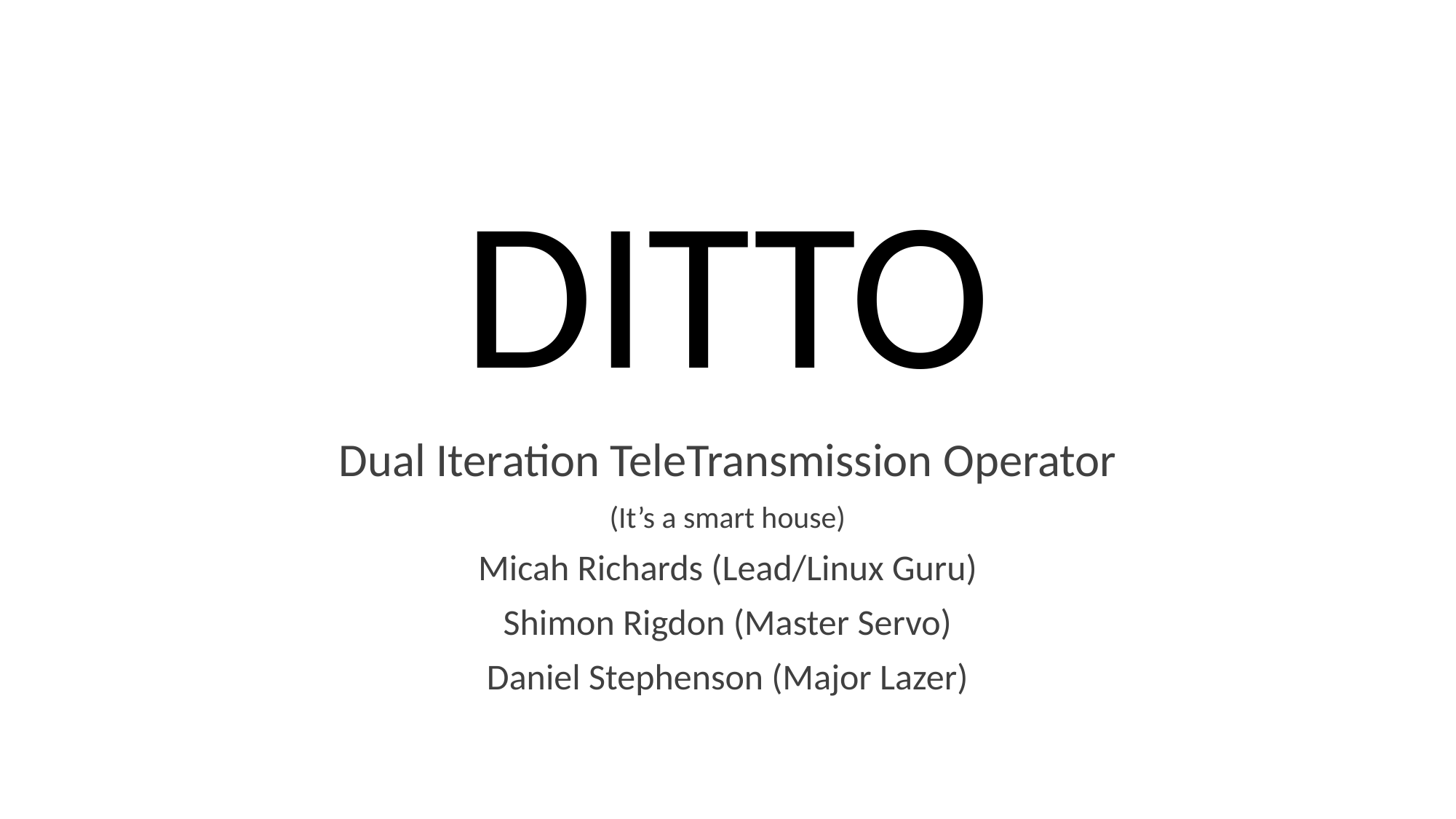

# DITTO
Dual Iteration TeleTransmission Operator
(It’s a smart house)
Micah Richards (Lead/Linux Guru)
Shimon Rigdon (Master Servo)
Daniel Stephenson (Major Lazer)